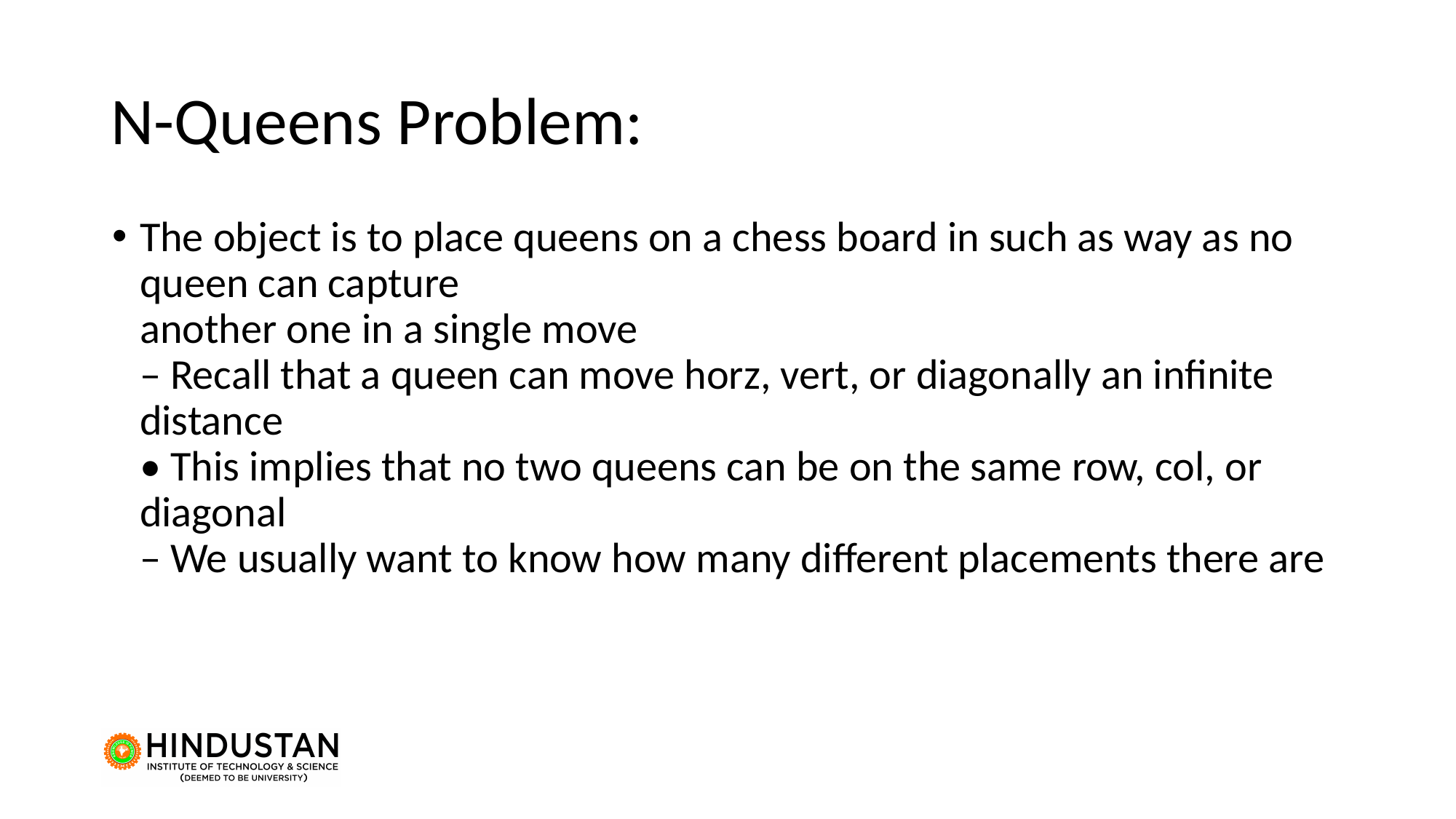

# N-Queens Problem:
The object is to place queens on a chess board in such as way as no queen can capture
another one in a single move
– Recall that a queen can move horz, vert, or diagonally an infinite distance
• This implies that no two queens can be on the same row, col, or diagonal
– We usually want to know how many different placements there are